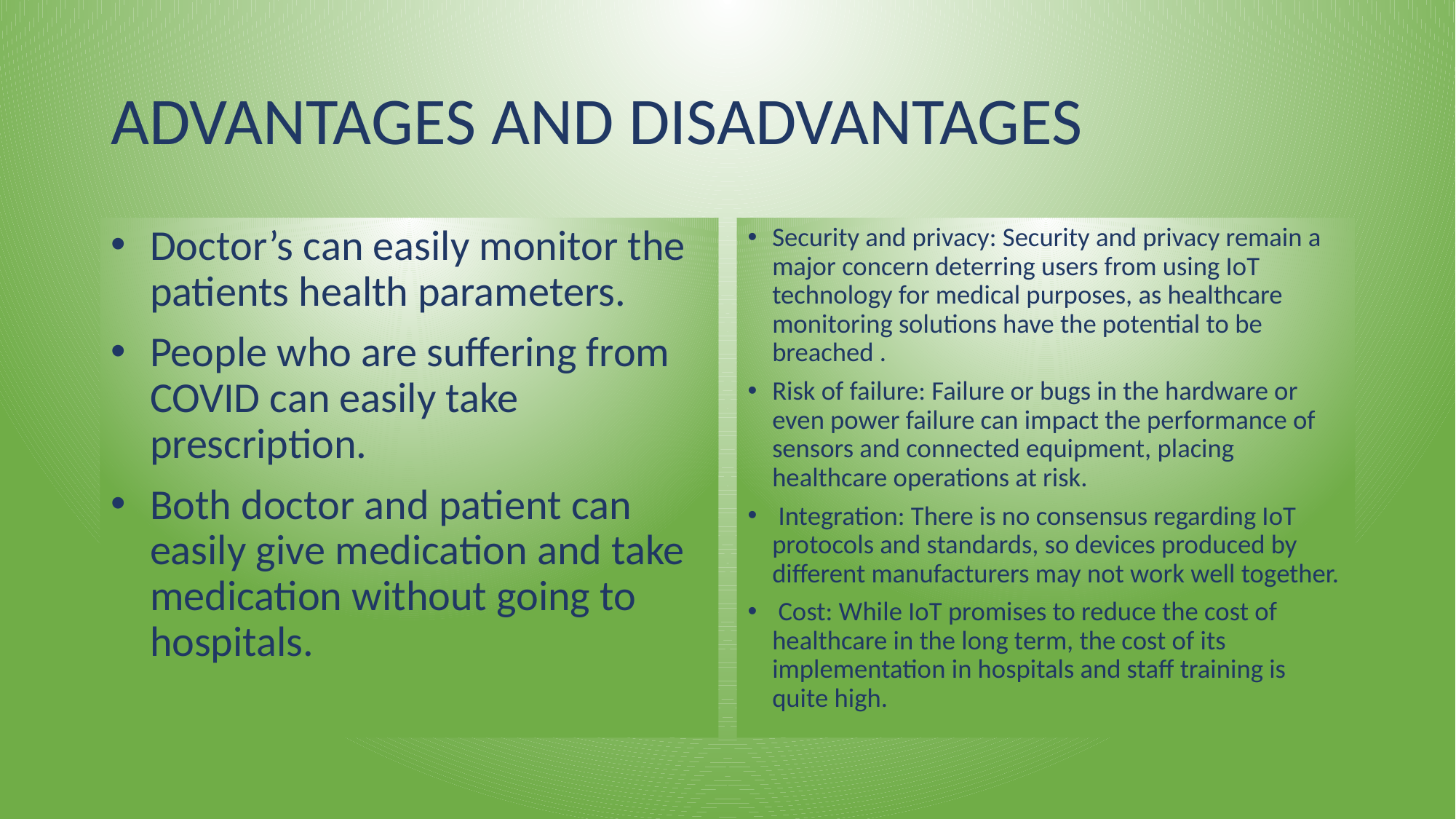

# ADVANTAGES AND DISADVANTAGES
Doctor’s can easily monitor the patients health parameters.
People who are suffering from COVID can easily take prescription.
Both doctor and patient can easily give medication and take medication without going to hospitals.
Security and privacy: Security and privacy remain a major concern deterring users from using IoT technology for medical purposes, as healthcare monitoring solutions have the potential to be breached .
Risk of failure: Failure or bugs in the hardware or even power failure can impact the performance of sensors and connected equipment, placing healthcare operations at risk.
 Integration: There is no consensus regarding IoT protocols and standards, so devices produced by different manufacturers may not work well together.
 Cost: While IoT promises to reduce the cost of healthcare in the long term, the cost of its implementation in hospitals and staff training is quite high.